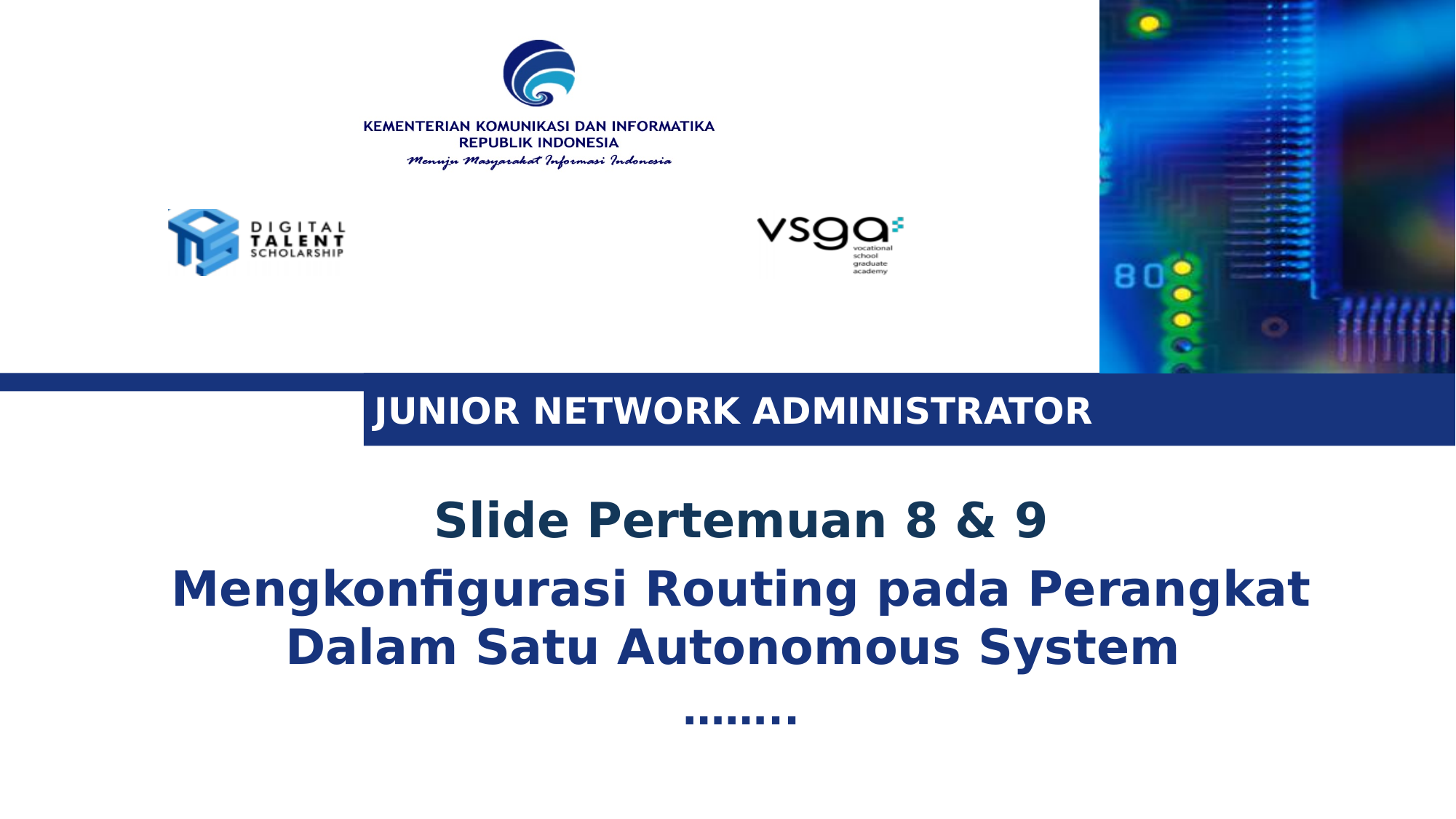

Slide Pertemuan 8 & 9
Mengkonfigurasi Routing pada Perangkat Dalam Satu Autonomous System
……..